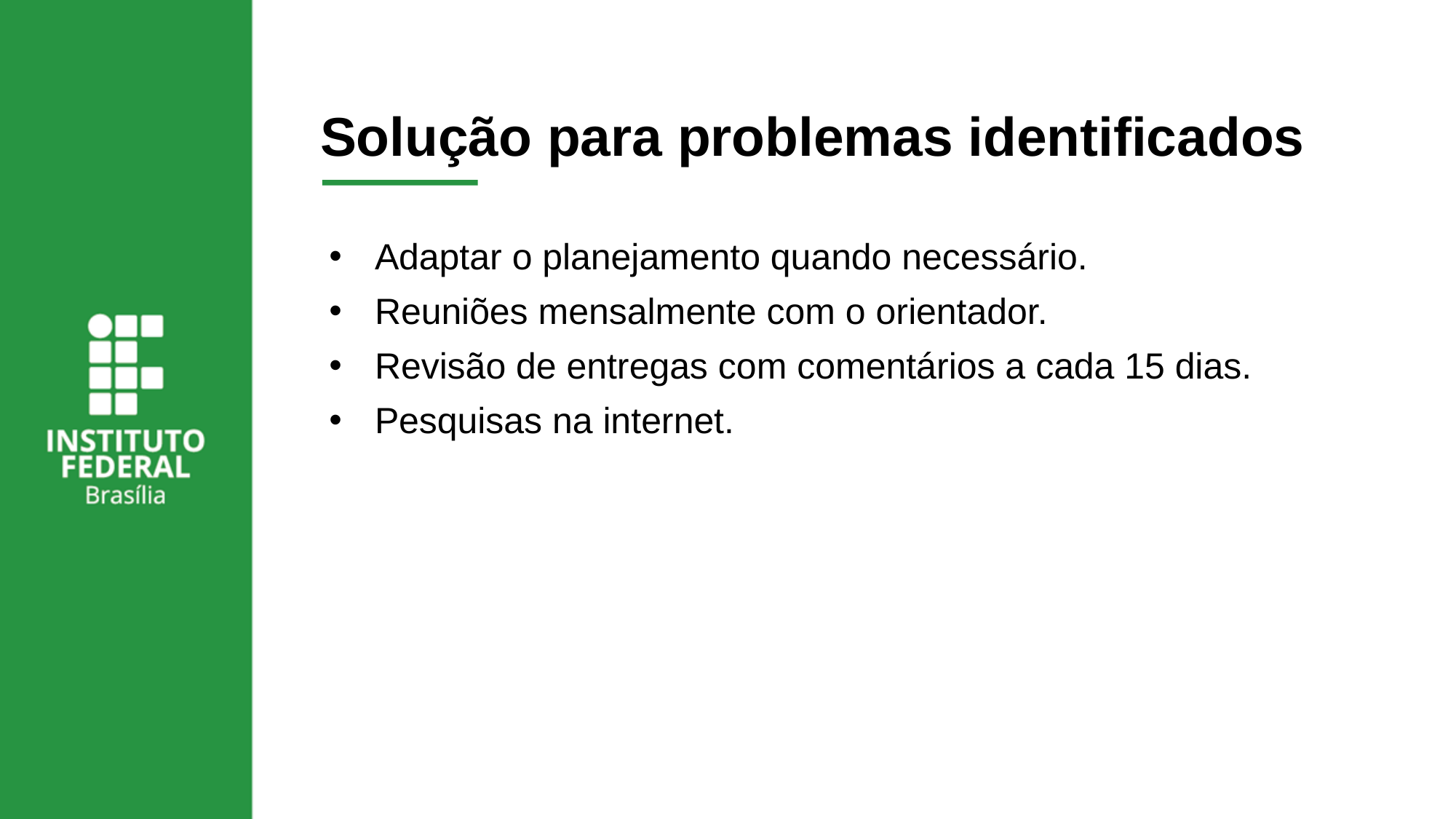

# Solução para problemas identificados
Adaptar o planejamento quando necessário.
Reuniões mensalmente com o orientador.
Revisão de entregas com comentários a cada 15 dias.
Pesquisas na internet.